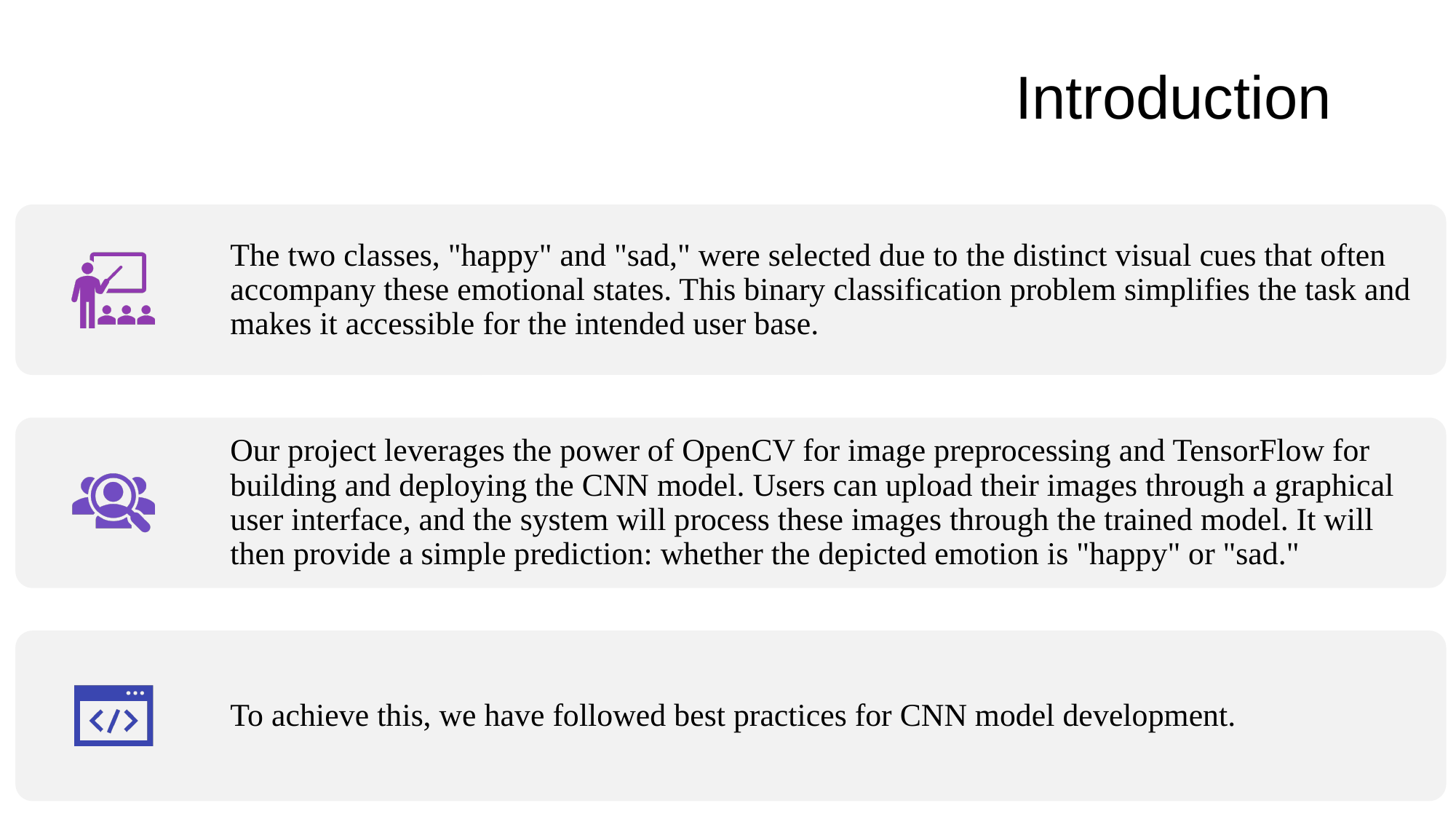

# Introduction
The two classes, "happy" and "sad," were selected due to the distinct visual cues that often accompany these emotional states. This binary classification problem simplifies the task and makes it accessible for the intended user base.
Our project leverages the power of OpenCV for image preprocessing and TensorFlow for building and deploying the CNN model. Users can upload their images through a graphical user interface, and the system will process these images through the trained model. It will then provide a simple prediction: whether the depicted emotion is "happy" or "sad."
To achieve this, we have followed best practices for CNN model development.